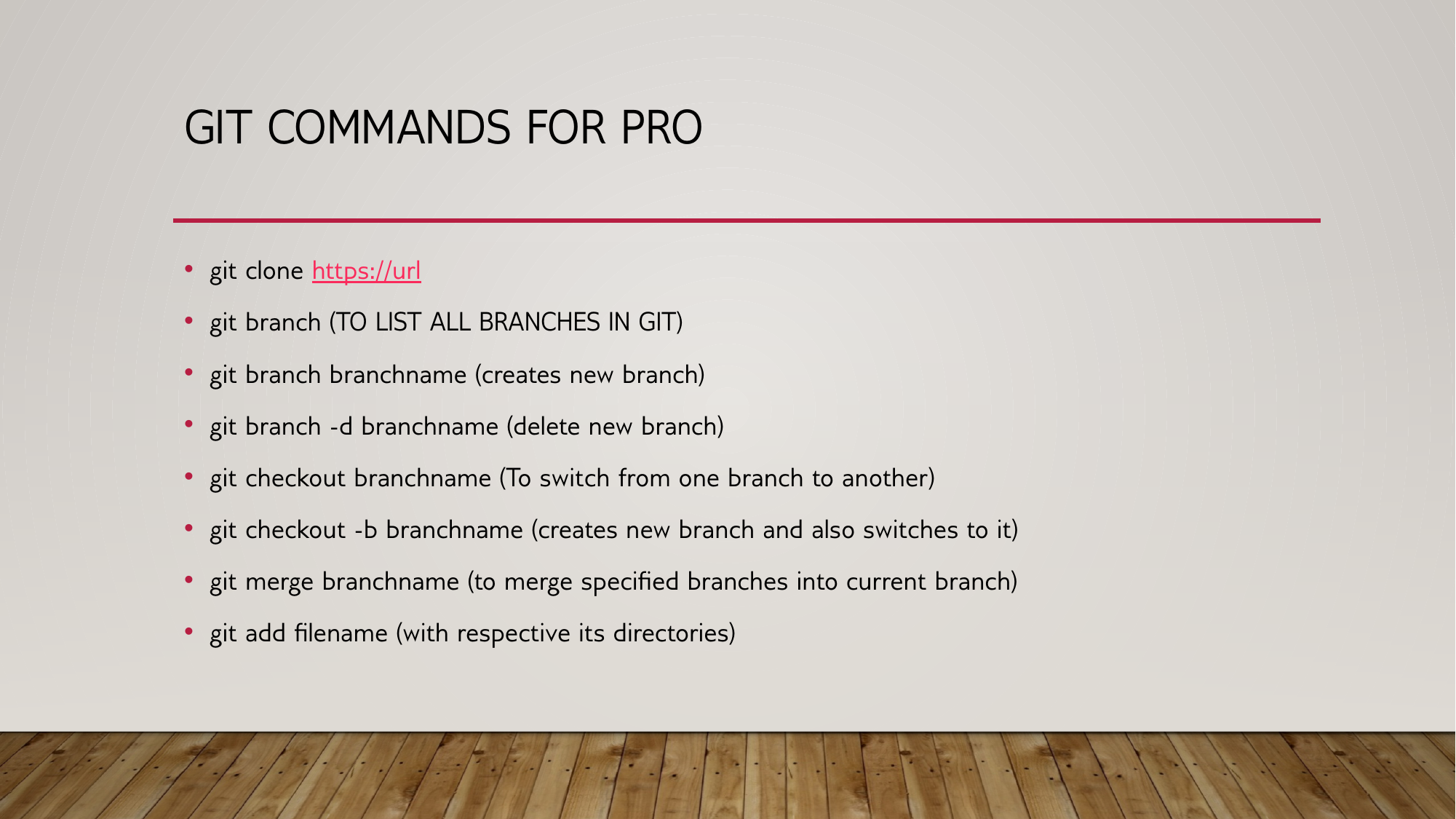

# Git commands for Pro
git clone https://url
git branch (TO LIST ALL BRANCHES IN GIT)
git branch branchname (creates new branch)
git branch -d branchname (delete new branch)
git checkout branchname (To switch from one branch to another)
git checkout -b branchname (creates new branch and also switches to it)
git merge branchname (to merge specified branches into current branch)
git add filename (with respective its directories)